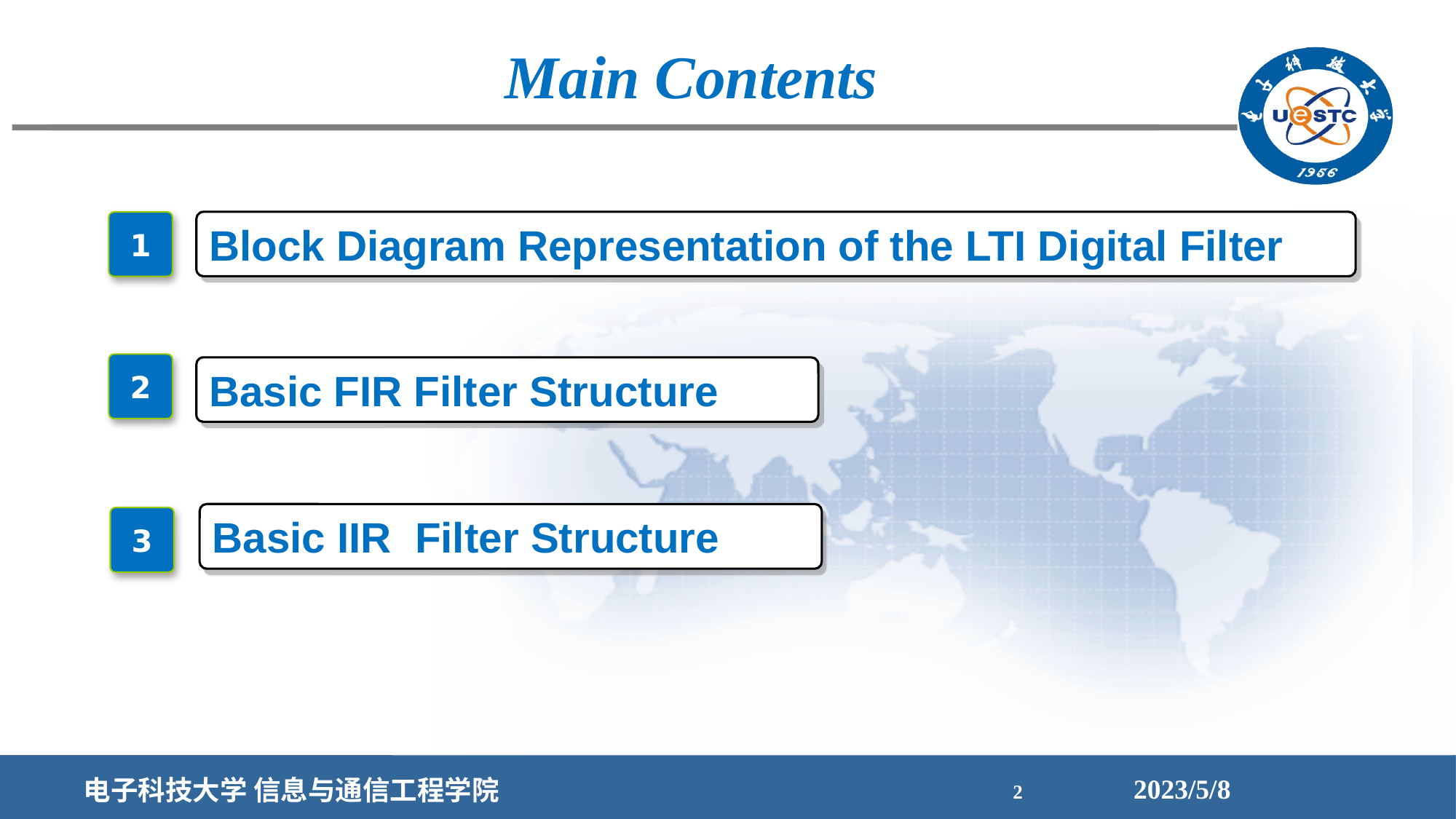

Main Contents
Block Diagram Representation of the LTI Digital Filter
1
2
Basic FIR Filter Structure

Basic IIR  Filter Structure

3